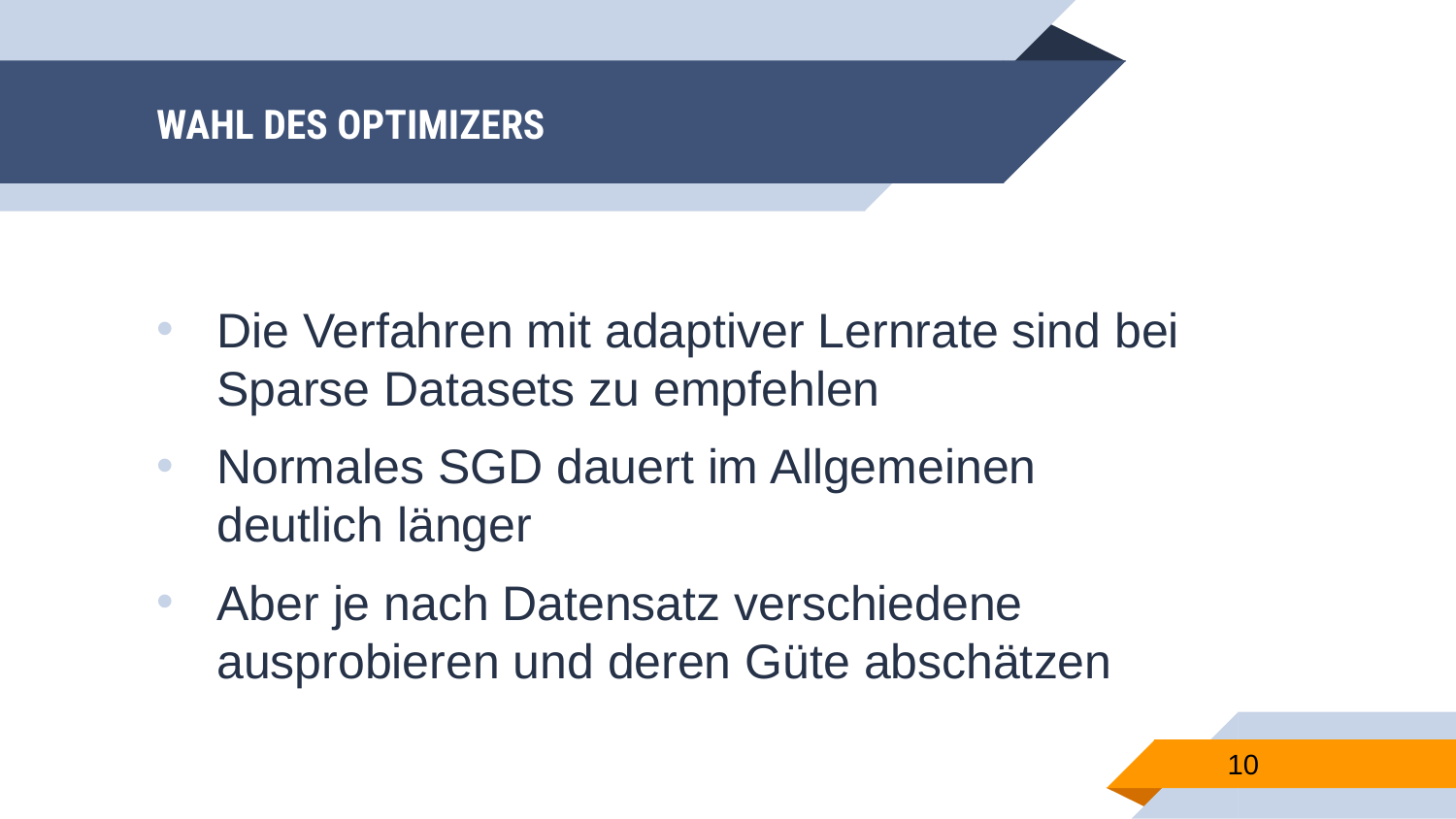

# WAHL DES OPTIMIZERS
Die Verfahren mit adaptiver Lernrate sind bei Sparse Datasets zu empfehlen
Normales SGD dauert im Allgemeinen deutlich länger
Aber je nach Datensatz verschiedene ausprobieren und deren Güte abschätzen
10